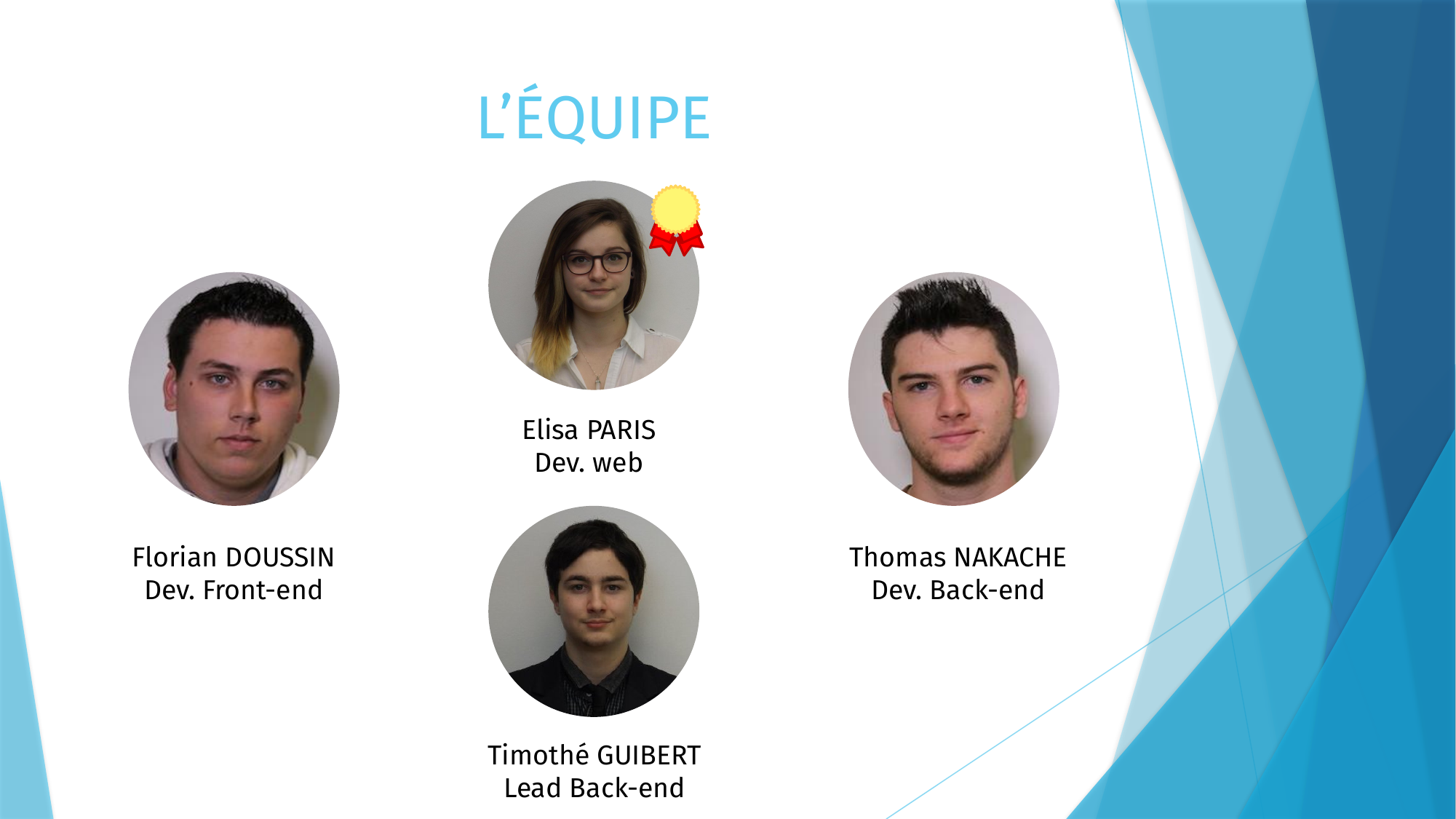

# L’ÉQUIPE

Elisa PARIS
Dev. web

Thomas NAKACHE
Dev. Back-end
Florian DOUSSIN
Dev. Front-end
Timothé GUIBERT
Lead Back-end